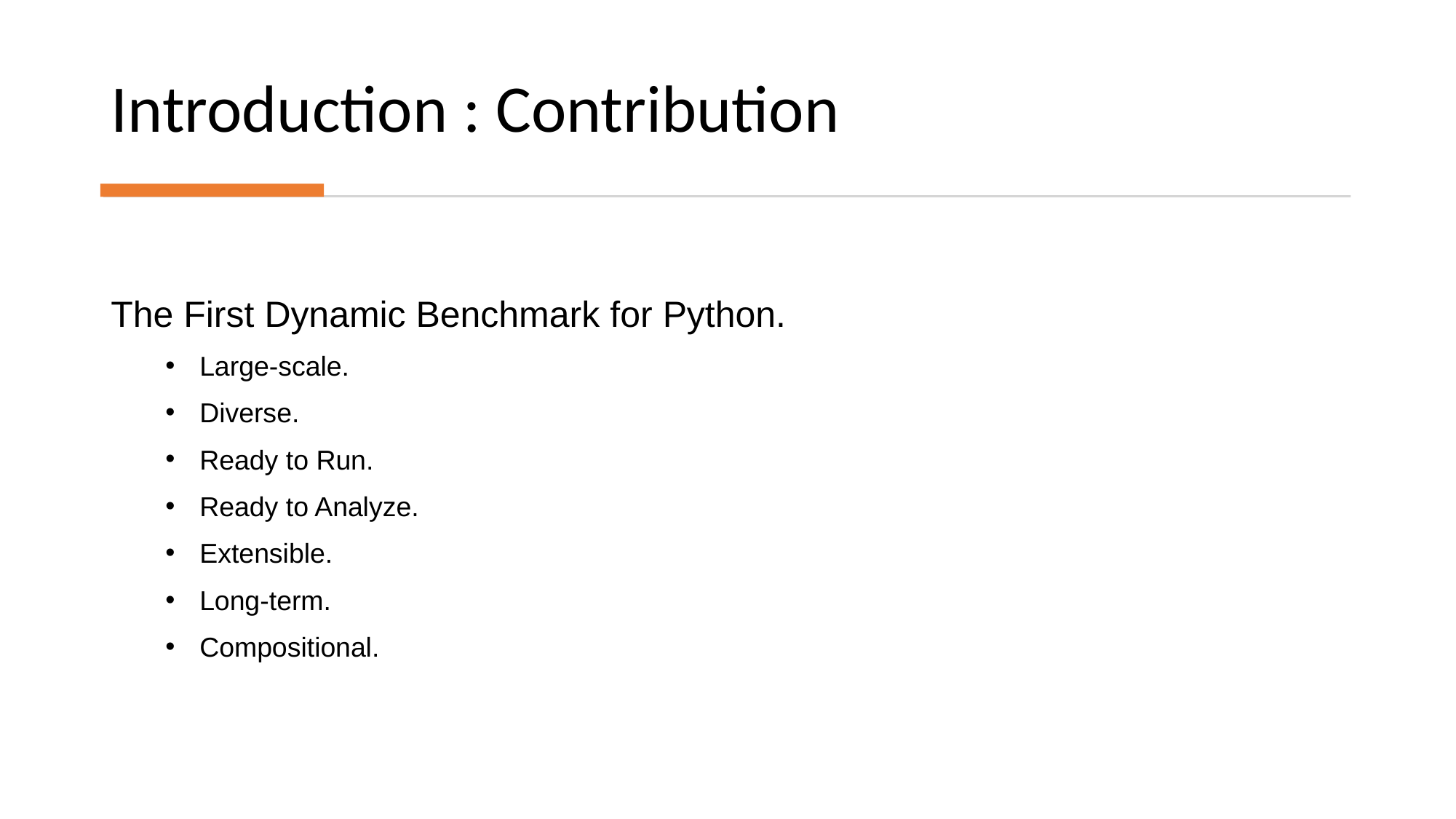

# Introduction : Contribution

The First Dynamic Benchmark for Python.
Large-scale.
Diverse.
Ready to Run.
Ready to Analyze.
Extensible.
Long-term.
Compositional.

4